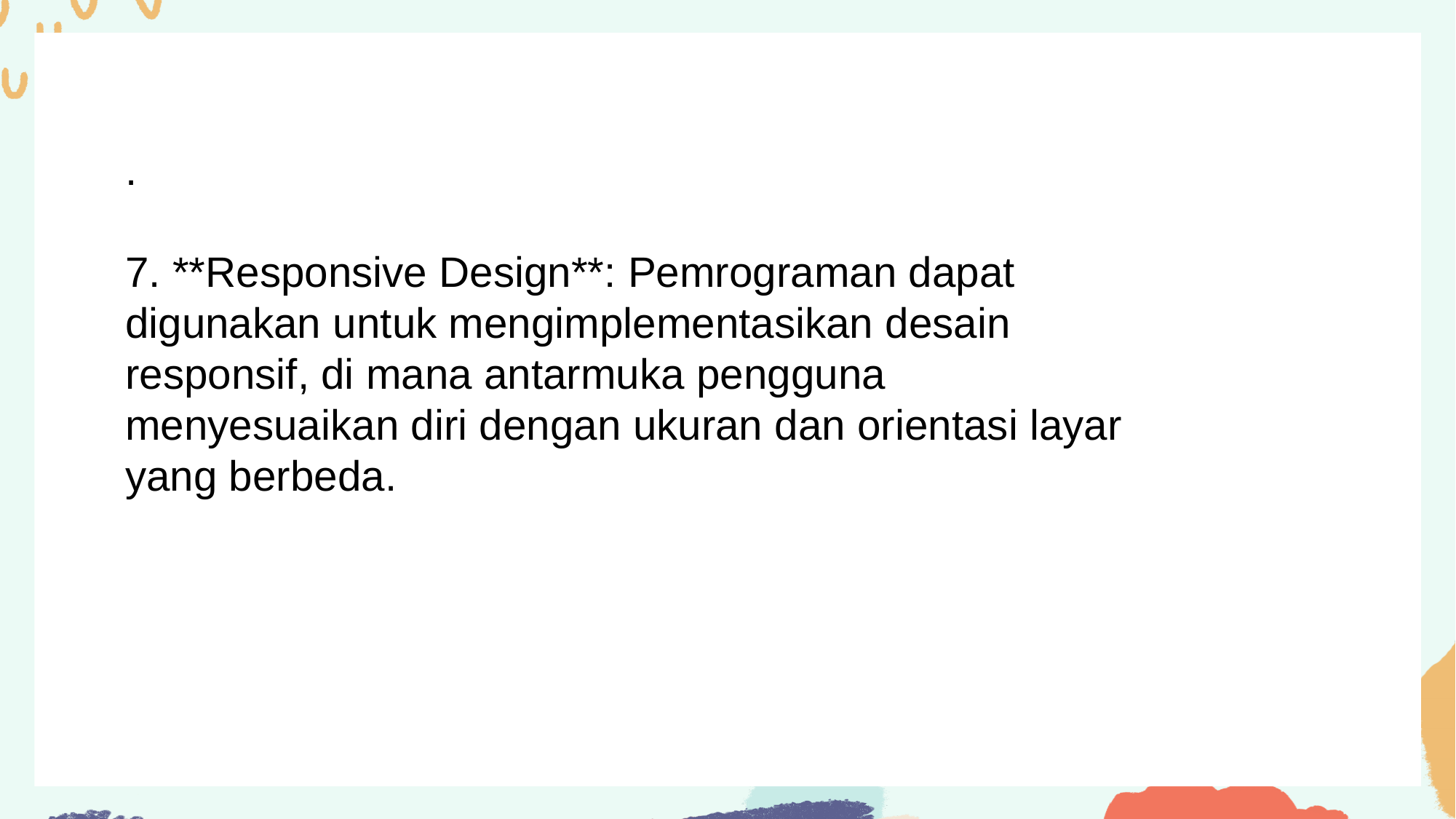

Unsur-Unsur Desain Grafis
Terdapat 9 macam unsur desain grafis, di antaranya titik, garis, bidang, ilustrasi, tipografi, warna, gelap terang, tekstur, dan ruang. Di artikel ini, kita akan bahas 6 unsurnya aja, ya. Nah, kalo kamu mau tau penjelasan lebih lengkapnya, bisa cekicek di aplikasi ruangbelajar!

unsur unsur desain grafis

1. Titik
Titik adalah suatu bentuk kecil yang nggak mempunyai dimensi. Umumnya, titik berbentuk bundaran sederhana, mampat, nggak bersudut, dan tanpa arah. Titik cenderung ditampilkan dalam bentuk kelompok, dengan variasi jumlah, susunan, dan kepadatan tertentu.

Titik dapat membentuk wujud jika didukung dengan gerak, sinar, dan warna. Titik yang digerakkan bisa memberi kesan adanya garis, tampilnya sinar dalam titik memberikan kesan adanya pancaran, dan tampilnya titik-titik berwarna yang ditempatkan saling berdekatan memberi kesan seolah-olah ada warna lain, atau memberi kesan adanya warna baru.
# Click here to add to the title
.

7. **Responsive Design**: Pemrograman dapat digunakan untuk mengimplementasikan desain responsif, di mana antarmuka pengguna menyesuaikan diri dengan ukuran dan orientasi layar yang berbeda.
UNSUR DESAIN GRAFIS
1. Titik
Titik adalah suatu bentuk kecil yang nggak mempunyai dimensi. Umumnya, titik berbentuk bundaran sederhana, mampat, nggak bersudut, dan tanpa arah. Titik cenderung ditampilkan dalam bentuk kelompok, dengan variasi jumlah, susunan, dan kepadatan tertentu.

Titik dapat membentuk wujud jika didukung dengan gerak, sinar, dan warna. Titik yang digerakkan bisa memberi kesan adanya garis, tampilnya sinar dalam titik memberikan kesan adanya pancaran, dan tampilnya titik-titik berwarna yang ditempatkan saling berdekatan memberi kesan seolah-olah ada warna lain, atau memberi kesan adanya warna baru
Titik
Titik adalah suatu bentuk kecil yang nggak mempunyai dimensi. Umumnya, titik berbentuk bundaran sederhana, mampat, nggak bersudut, dan tanpa arah. Titik cenderung ditampilkan dalam bentuk kelompok, dengan variasi jumlah, susunan, dan kepadatan tertentu.

Titik dapat membentuk wujud jika didukung dengan gerak, sinar, dan warna. Titik yang digerakkan bisa memberi kesan adanya garis, tampilnya sinar dalam titik memberikan kesan adanya pancaran, dan tampilnya titik-titik berwarna yang ditempatkan saling berdekatan memberi kesan seolah-olah ada warna lain, atau memberi kesan adanya warna baru
: 6. **Grafik Data**: Pemrograman dapat digunakan untuk menciptakan grafik dan visualisasi data yang menarik dan informatif dalam aplikasi analisis data atau pelaporan
7. **Responsive Design**: Pemrograman dapat digunakan untuk mengimplementasikan desain responsif, di mana antarmuka pengguna menyesuaikan diri dengan ukuran dan orientasi layar yang berbeda.